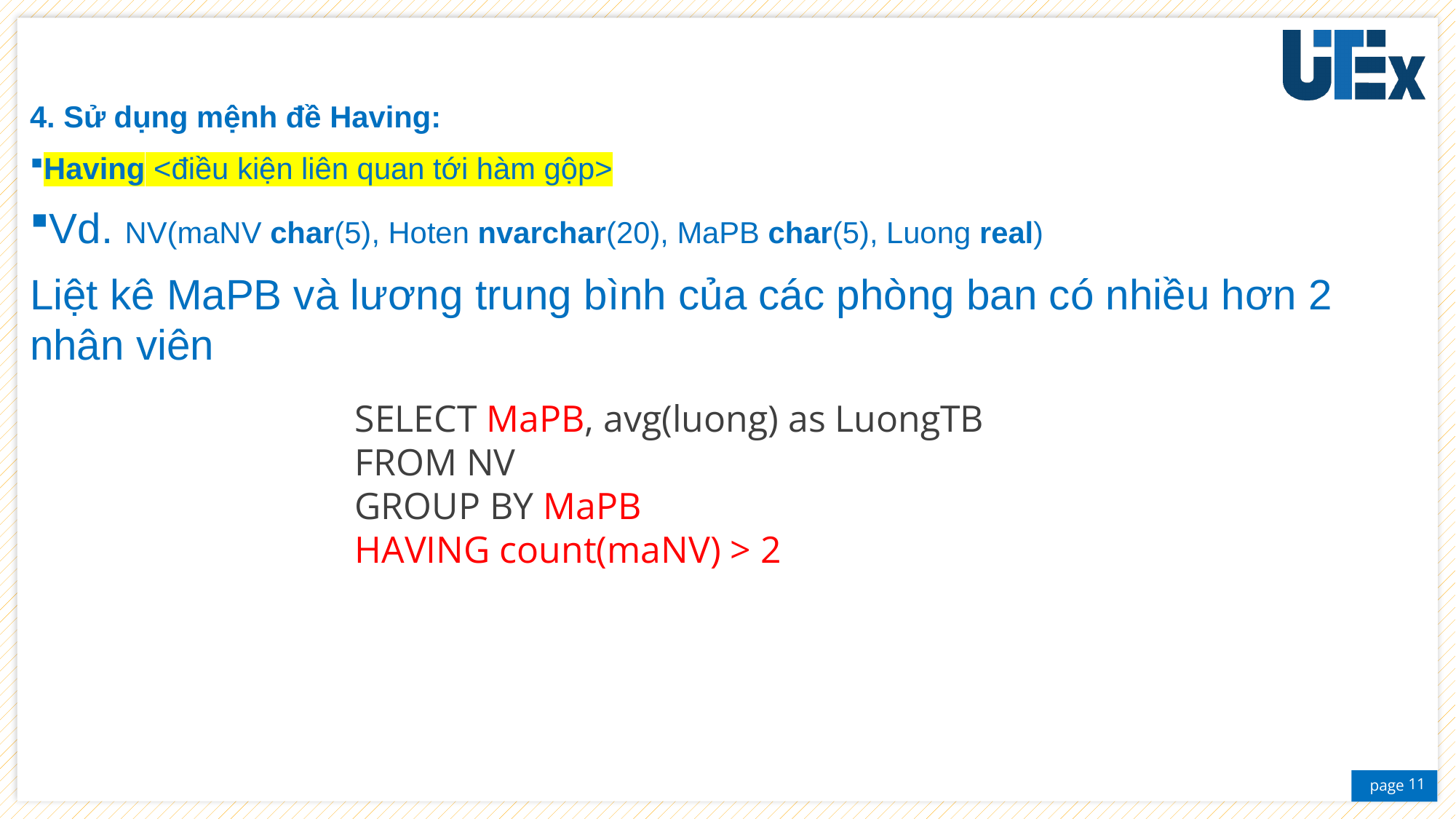

4. Sử dụng mệnh đề Having:
Having <điều kiện liên quan tới hàm gộp>
Vd. NV(maNV char(5), Hoten nvarchar(20), MaPB char(5), Luong real)
Liệt kê MaPB và lương trung bình của các phòng ban có nhiều hơn 2 nhân viên

SELECT MaPB, avg(luong) as LuongTB
FROM NV
GROUP BY MaPB
HAVING count(maNV) > 2
11